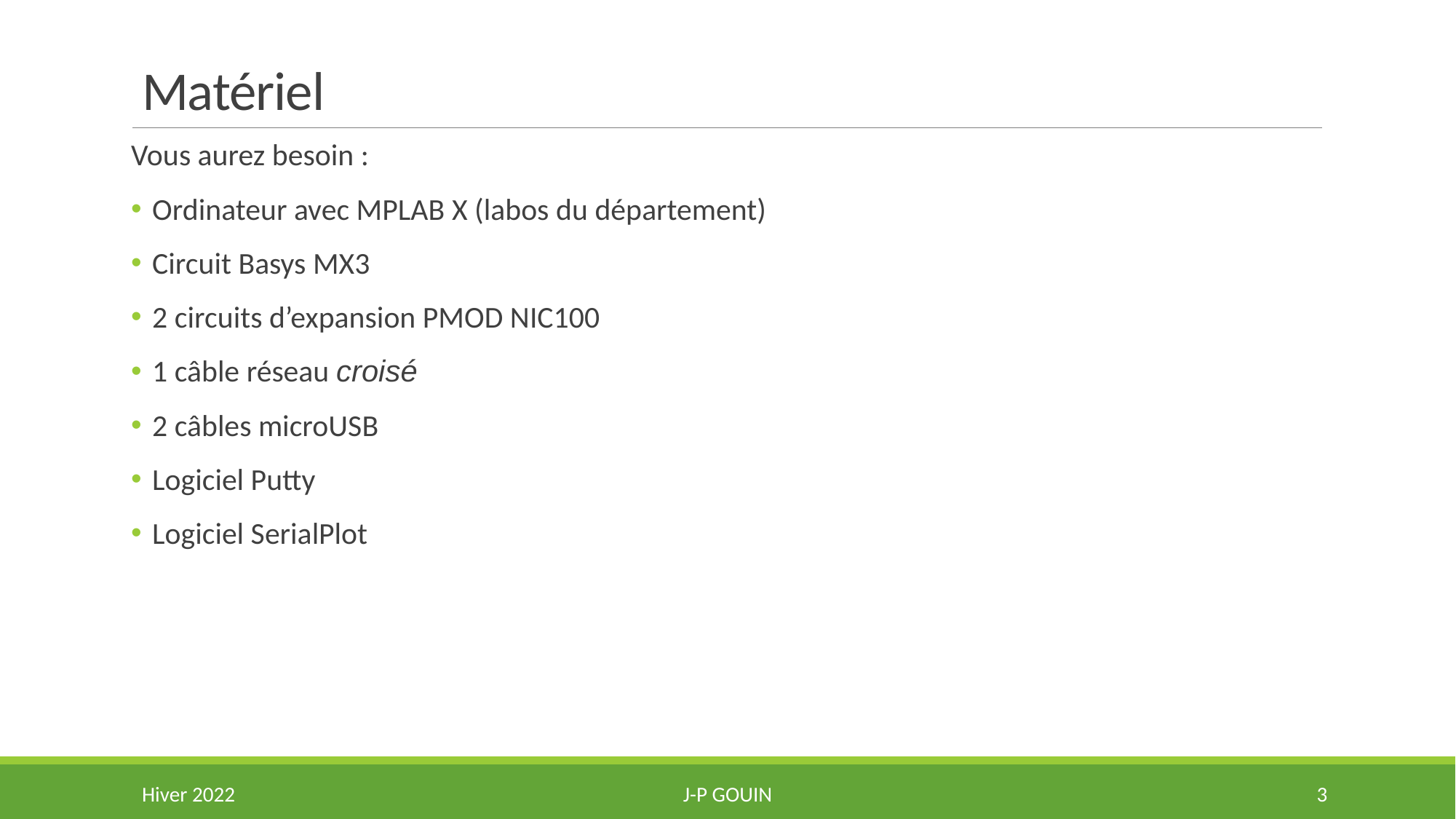

# Matériel
Vous aurez besoin :
Ordinateur avec MPLAB X (labos du département)
Circuit Basys MX3
2 circuits d’expansion PMOD NIC100
1 câble réseau croisé
2 câbles microUSB
Logiciel Putty
Logiciel SerialPlot
Hiver 2022
J-P Gouin
3